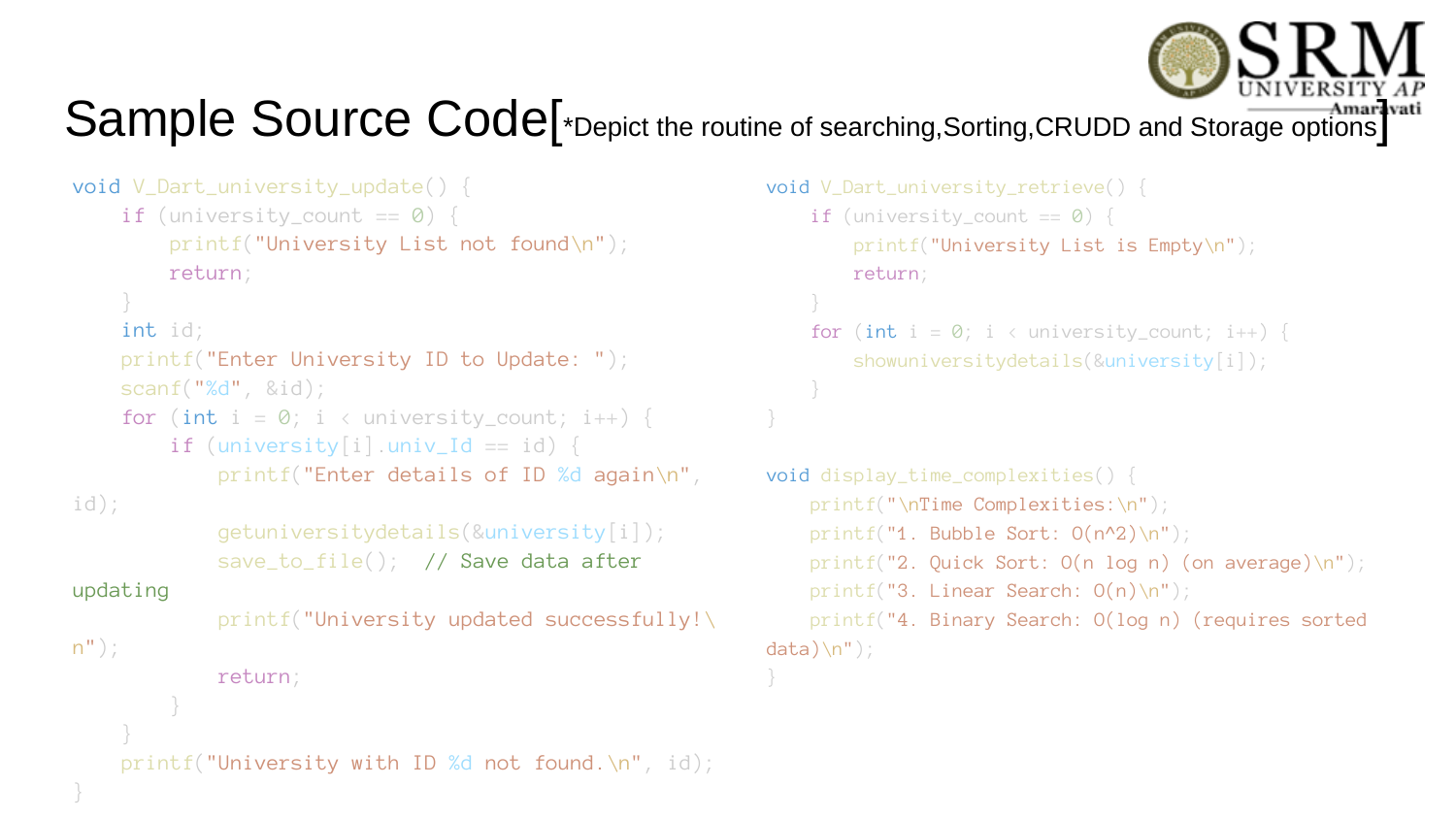

# Sample Source Code[*Depict the routine of searching,Sorting,CRUDD and Storage options]

void V_Dart_university_update() {
    if (university_count == 0) {
        printf("University List not found\n");
        return;
    }
    int id;
    printf("Enter University ID to Update: ");
    scanf("%d", &id);
    for (int i = 0; i < university_count; i++) {
        if (university[i].univ_Id == id) {
            printf("Enter details of ID %d again\n", id);
            getuniversitydetails(&university[i]);
            save_to_file();  // Save data after updating
            printf("University updated successfully!\n");
            return;
        }
    }
    printf("University with ID %d not found.\n", id);
}
void V_Dart_university_retrieve() {
    if (university_count == 0) {
        printf("University List is Empty\n");
        return;
    }
    for (int i = 0; i < university_count; i++) {
        showuniversitydetails(&university[i]);
    }
}
void display_time_complexities() {
    printf("\nTime Complexities:\n");
    printf("1. Bubble Sort: O(n^2)\n");
    printf("2. Quick Sort: O(n log n) (on average)\n");
    printf("3. Linear Search: O(n)\n");
    printf("4. Binary Search: O(log n) (requires sorted data)\n");
}